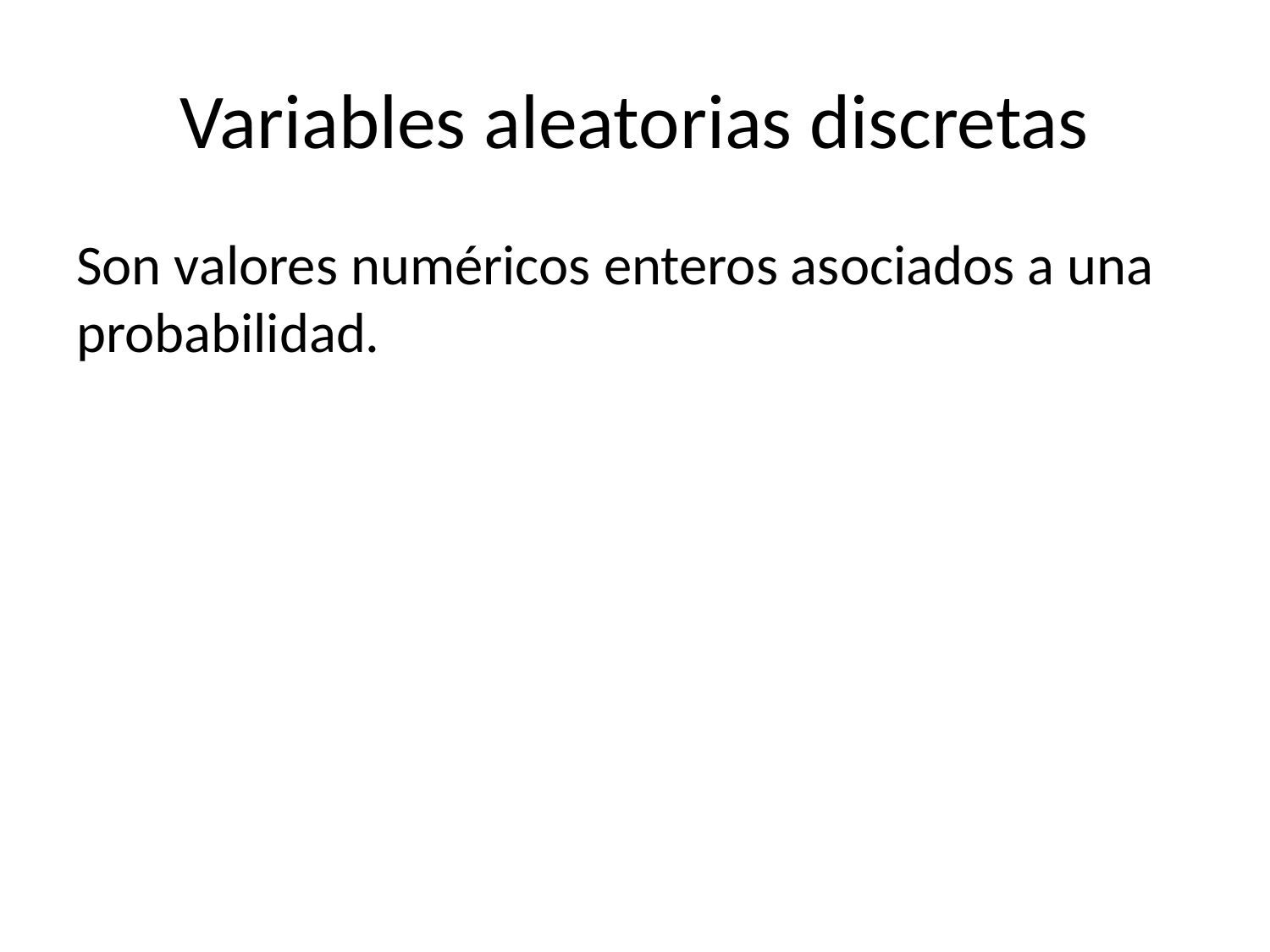

# Variables aleatorias discretas
Son valores numéricos enteros asociados a una probabilidad.